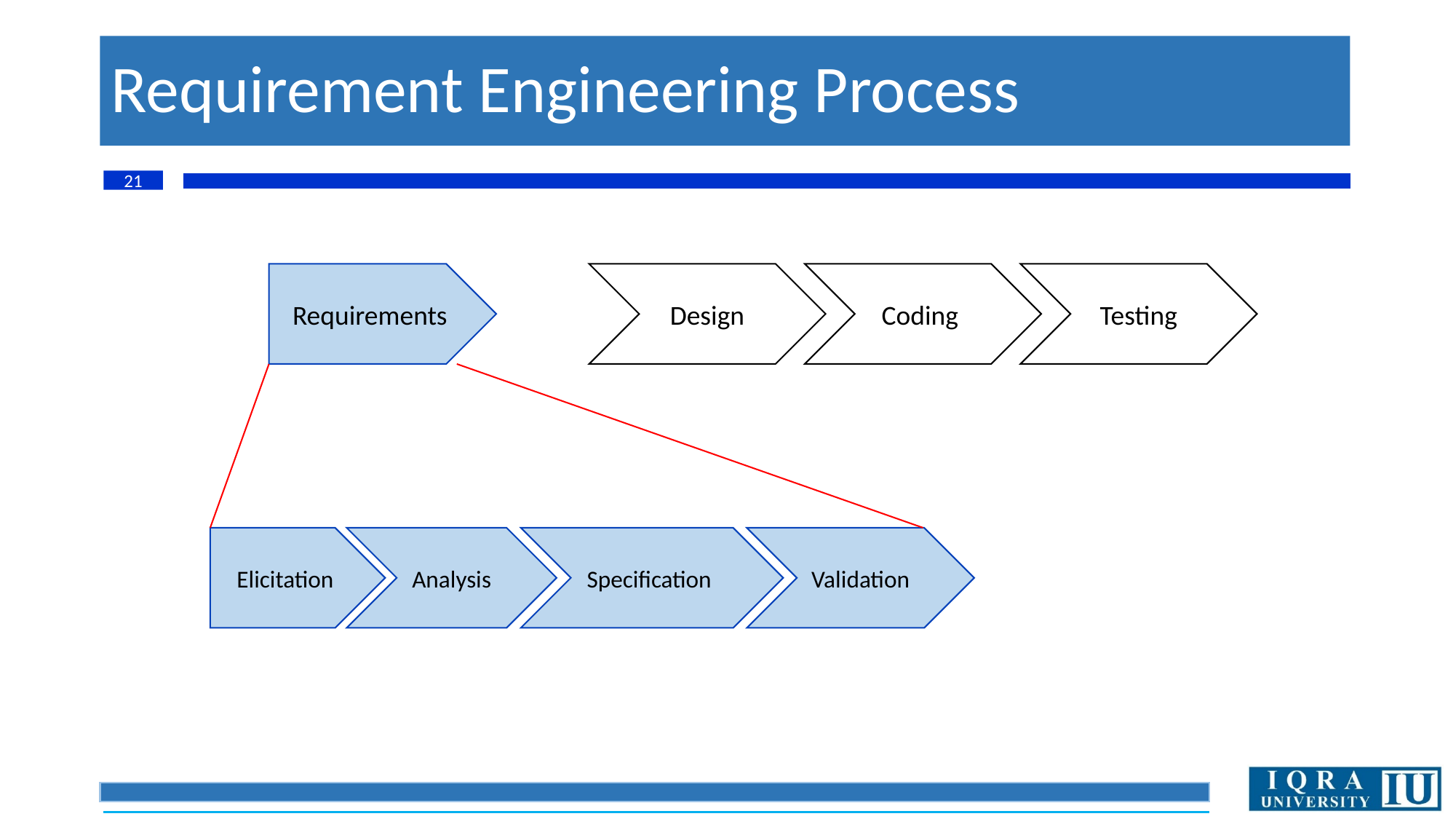

# Requirement Engineering Process
21
Requirements
Design
Coding
Testing
Elicitation
Analysis
Specification
Validation